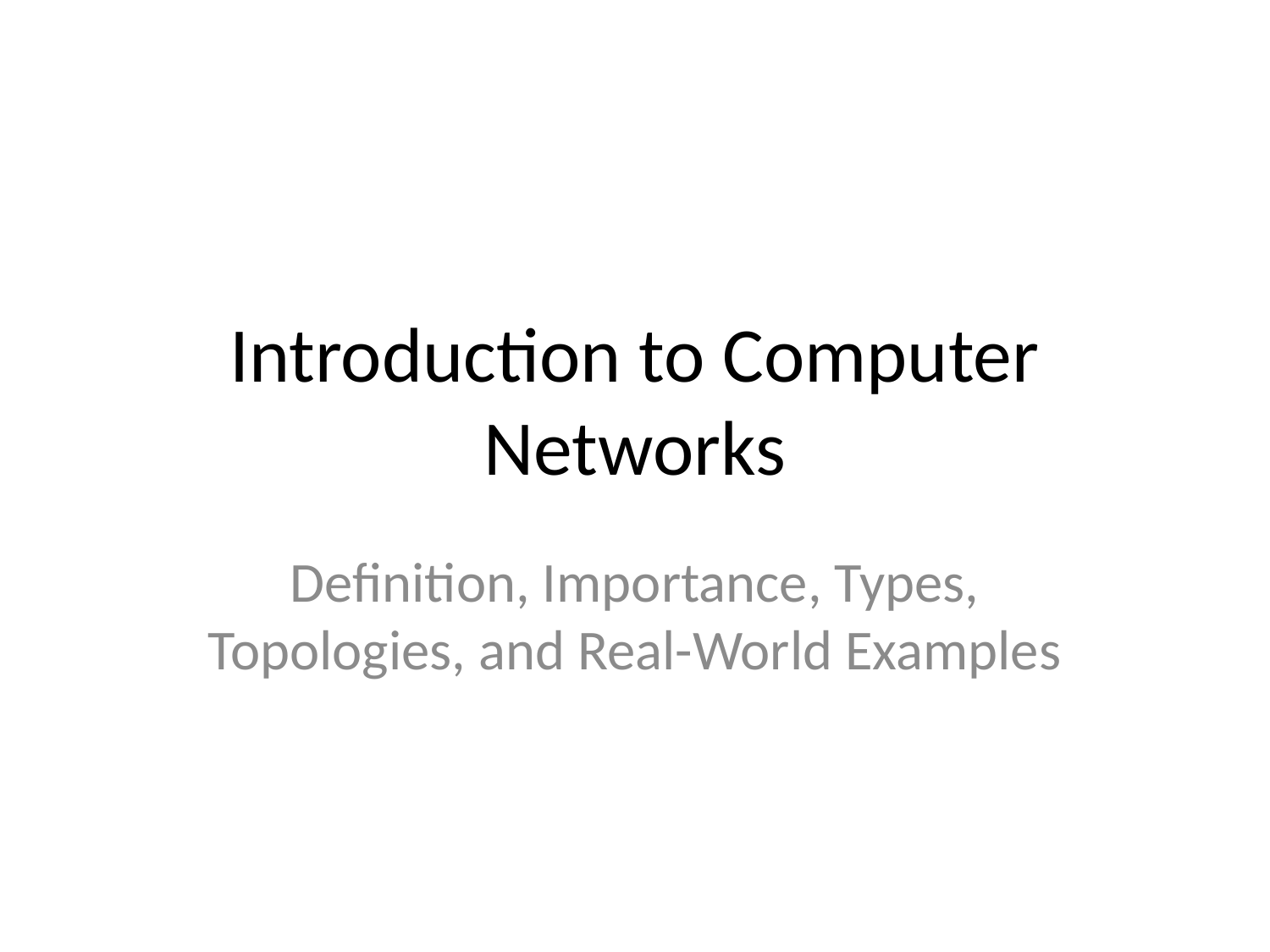

# Introduction to Computer Networks
Definition, Importance, Types, Topologies, and Real-World Examples